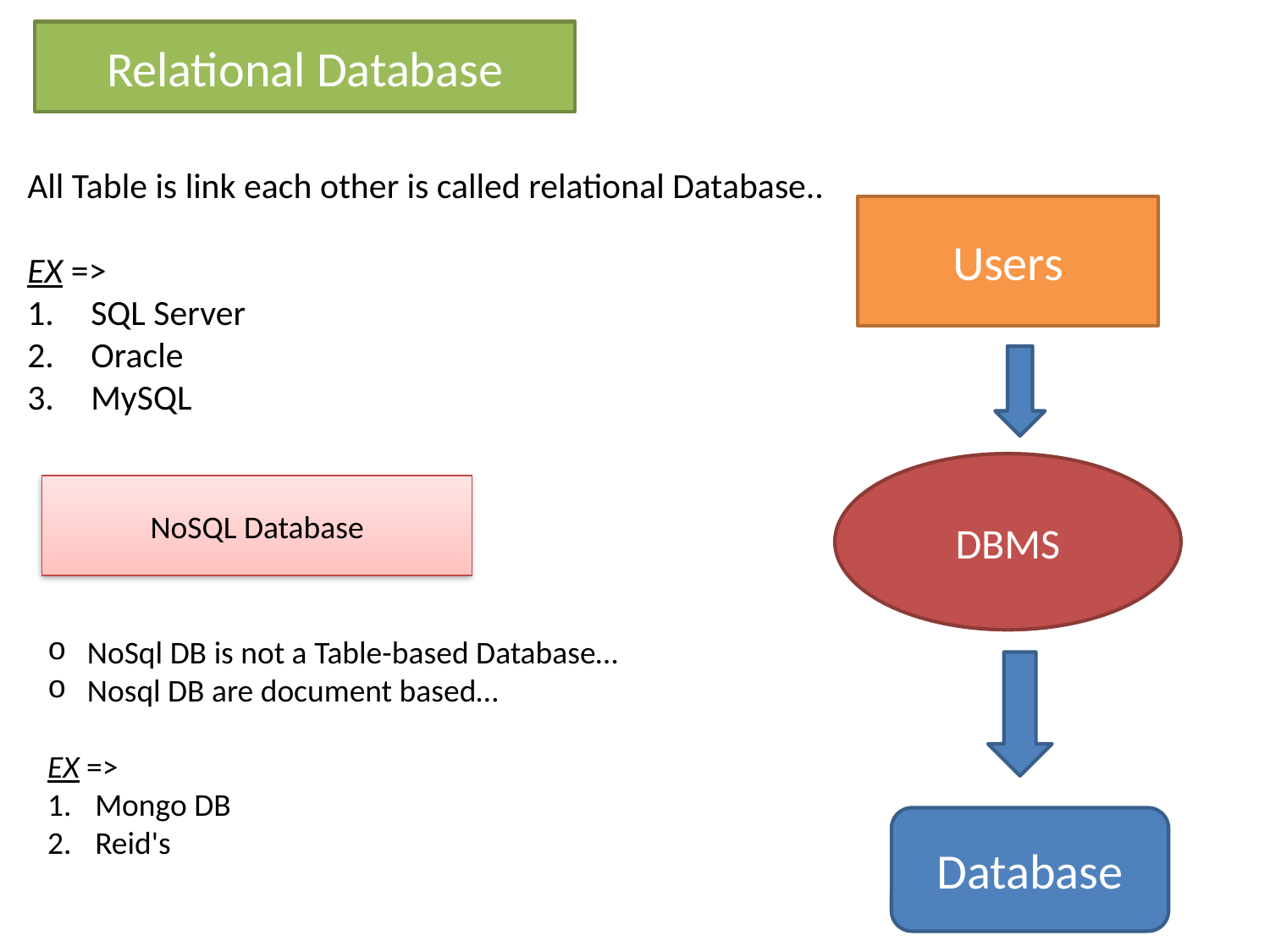

Relational Database
All Table is link each other is called relational Database..

EX =>
SQL Server
Oracle
MySQL
Users

DBMS
NoSQL Database
NoSql DB is not a Table-based Database…
Nosql DB are document based…

EX =>
Mongo DB
Reid's

Database